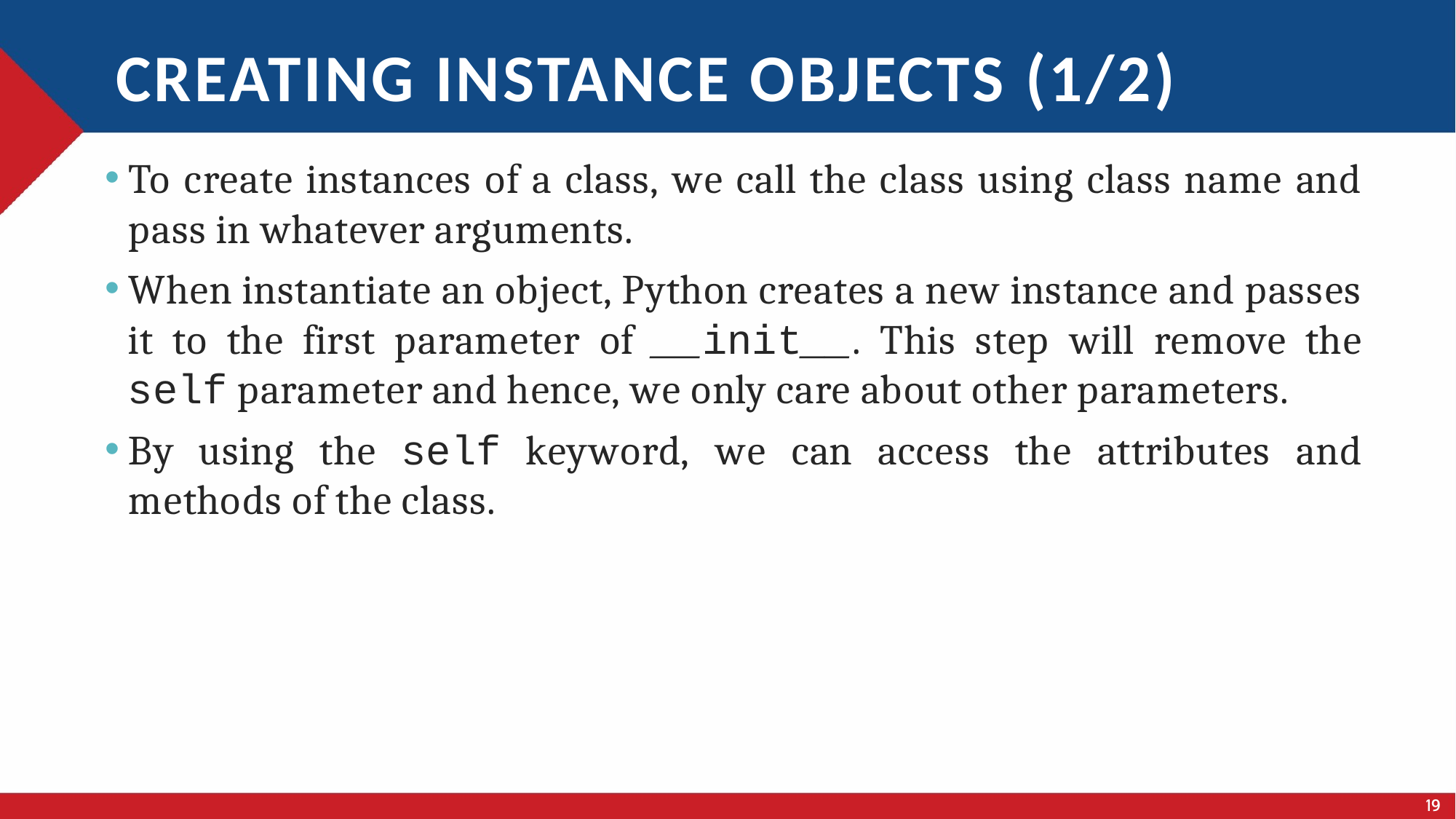

# Creating instance objects (1/2)
To create instances of a class, we call the class using class name and pass in whatever arguments.
When instantiate an object, Python creates a new instance and passes it to the first parameter of __init__. This step will remove the self parameter and hence, we only care about other parameters.
By using the self keyword, we can access the attributes and methods of the class.

19